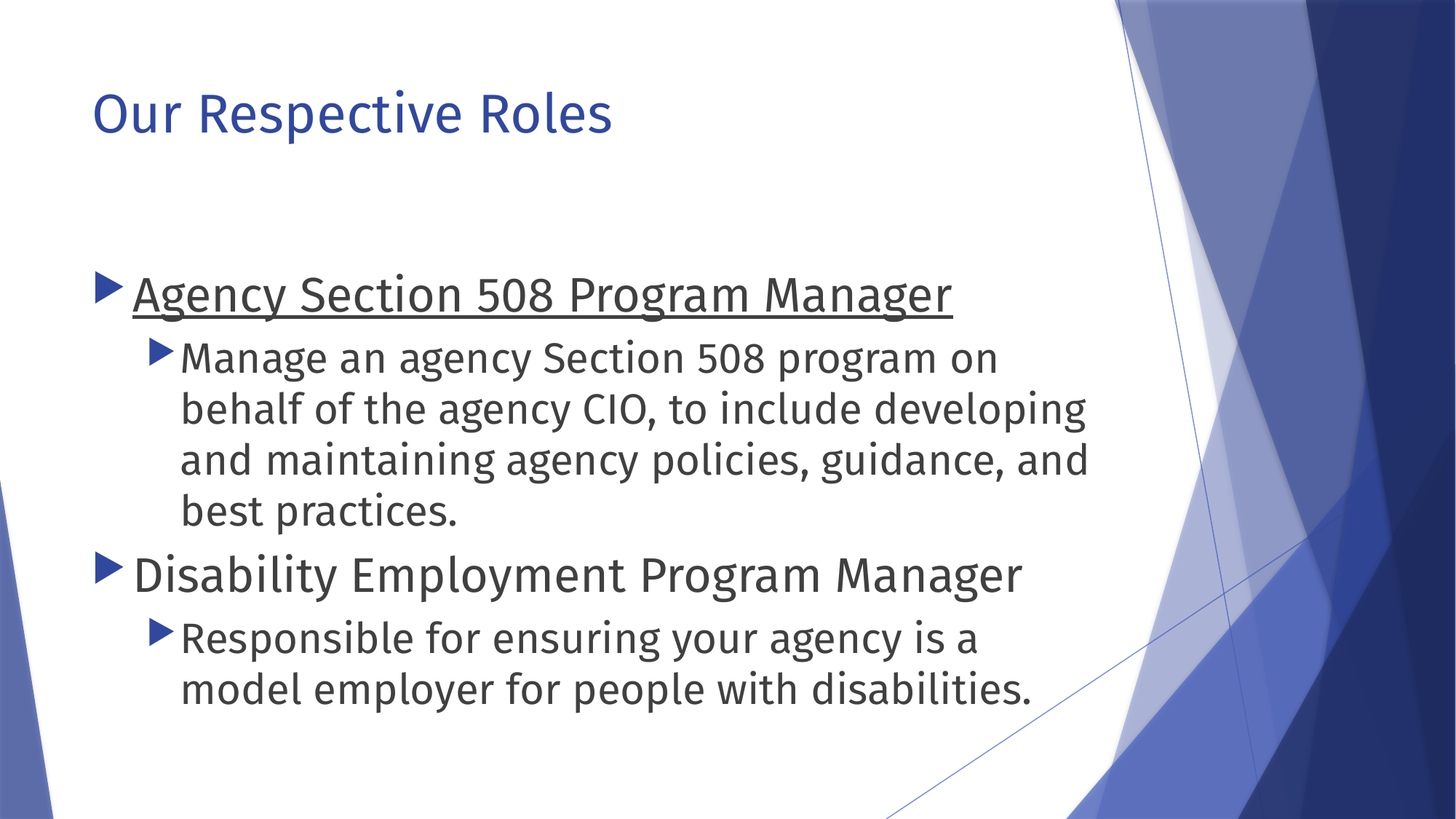

# Our Respective Roles
Agency Section 508 Program Manager
Manage an agency Section 508 program on behalf of the agency CIO, to include developing and maintaining agency policies, guidance, and best practices.
Disability Employment Program Manager
Responsible for ensuring your agency is a model employer for people with disabilities.